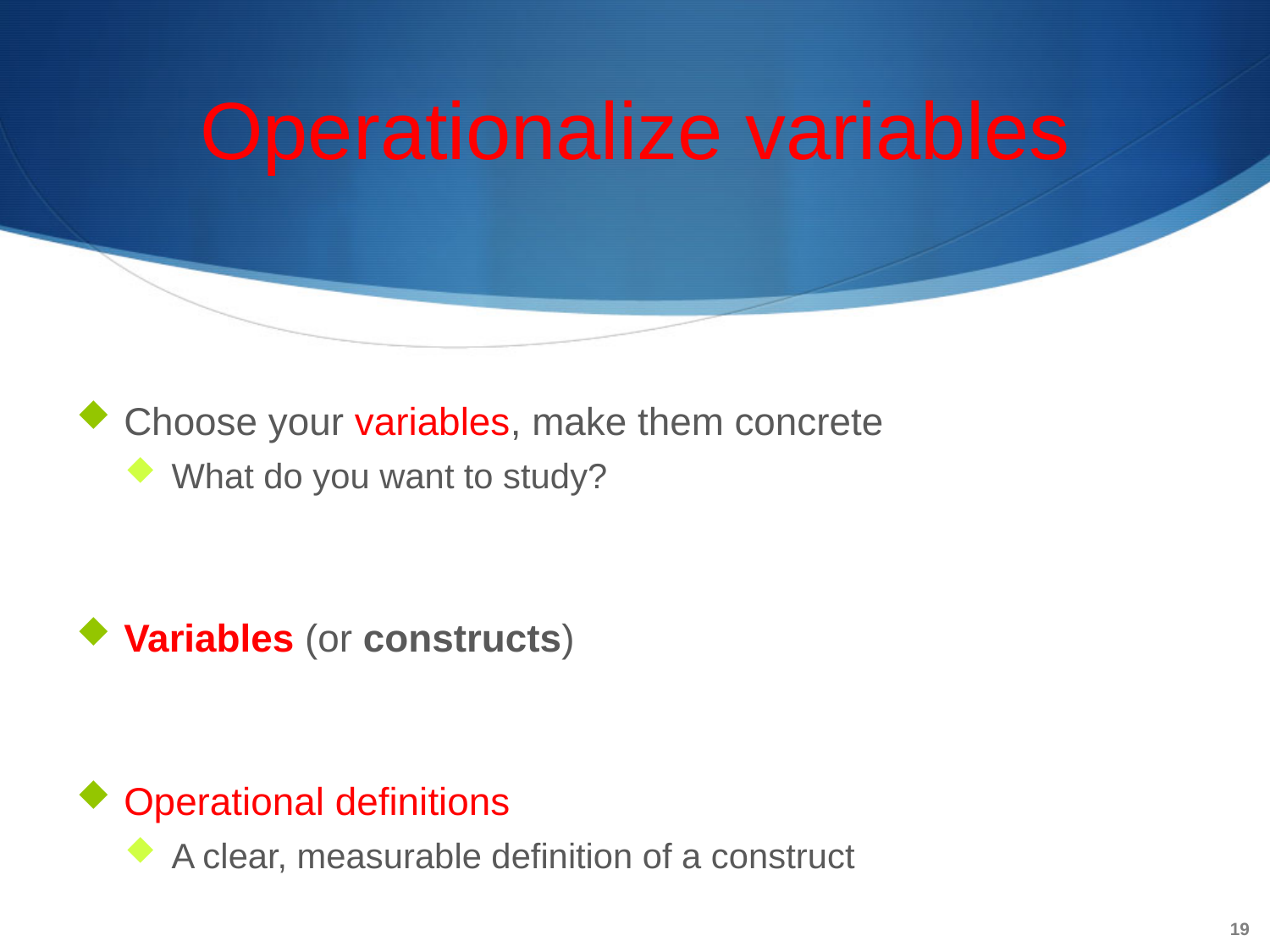

# Operationalize variables
Choose your variables, make them concrete
What do you want to study?

Variables (or constructs)

Operational definitions
A clear, measurable definition of a construct
19